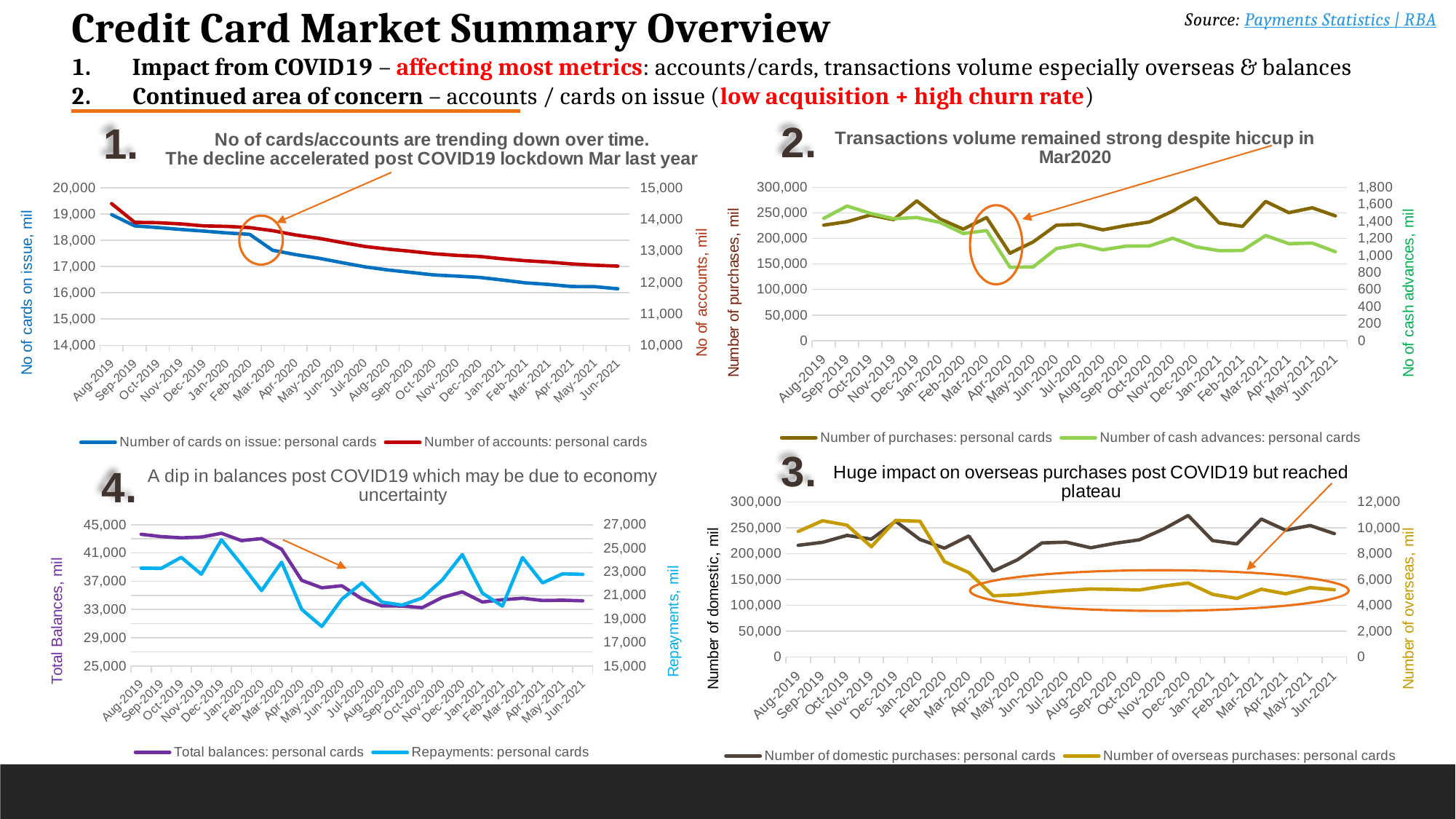

Source: Payments Statistics | RBA
Credit Card Market Summary Overview
Impact from COVID19 – affecting most metrics: accounts/cards, transactions volume especially overseas & balances
Continued area of concern – accounts / cards on issue (low acquisition + high churn rate)
2.
1.

### Chart: No of cards/accounts are trending down over time.
The decline accelerated post COVID19 lockdown Mar last year

| Category | Number of cards on issue: personal cards | Number of accounts: personal cards |
|---|---|---|
| 43708 | 18983.854 | 14501.216 |
| 43738 | 18553.034 | 13906.927 |
| 43769 | 18488.959 | 13895.446 |
| 43799 | 18417.572 | 13857.586 |
| 43830 | 18355.151 | 13794.218 |
| 43861 | 18285.311 | 13778.478 |
| 43890 | 18230.604 | 13740.285 |
| 43921 | 17624.901 | 13641.553 |
| 43951 | 17457.532 | 13504.736 |
| 43982 | 17321.966 | 13401.836 |
| 44012 | 17153.784 | 13268.098 |
| 44043 | 16993.938 | 13142.485 |
| 44074 | 16874.13 | 13057.684 |
| 44104 | 16780.104 | 12987.351 |
| 44135 | 16683.322 | 12909.231 |
| 44165 | 16639.489 | 12857.899 |
| 44196 | 16588.297 | 12822.938 |
| 44227 | 16489.403 | 12747.986 |
| 44255 | 16381.212 | 12687.19 |
| 44286 | 16319.897 | 12644.279 |
| 44316 | 16240.65 | 12585.729 |
| 44347 | 16234.887 | 12545.353 |
| 44377 | 16154.519 | 12516.182 |

### Chart: Transactions volume remained strong despite hiccup in Mar2020

| Category | Number of purchases: personal cards | Number of cash advances: personal cards |
|---|---|---|
| 43708 | 225961.21 | 1435.481 |
| 43738 | 232680.463 | 1580.077 |
| 43769 | 245703.707 | 1494.59 |
| 43799 | 236714.104 | 1431.713 |
| 43830 | 273358.304 | 1445.773 |
| 43861 | 237958.286 | 1387.745 |
| 43890 | 218158.367 | 1257.712 |
| 43921 | 240880.527 | 1292.347 |
| 43951 | 171053.393 | 863.04 |
| 43982 | 193112.827 | 864.813 |
| 44012 | 225915.809 | 1080.727 |
| 44043 | 227525.134 | 1130.011 |
| 44074 | 216828.656 | 1065.841 |
| 44104 | 225381.34 | 1109.998 |
| 44135 | 232110.236 | 1111.45 |
| 44165 | 253383.902 | 1202.532 |
| 44196 | 279655.482 | 1102.124 |
| 44227 | 230285.503 | 1055.757 |
| 44255 | 223555.178 | 1058.507 |
| 44286 | 272369.925 | 1234.275 |
| 44316 | 250347.032 | 1137.741 |
| 44347 | 259972.855 | 1145.716 |
| 44377 | 244053.921 | 1043.348 |

Thank you

3.

### Chart: Huge impact on overseas purchases post COVID19 but reached plateau

| Category | Number of domestic purchases: personal cards | Number of overseas purchases: personal cards |
|---|---|---|
| 43708 | 216239.077 | 9722.133 |
| 43738 | 222128.484 | 10551.979 |
| 43769 | 235494.012 | 10209.695 |
| 43799 | 228173.312 | 8540.792 |
| 43830 | 262776.265 | 10582.039 |
| 43861 | 227448.629 | 10509.657 |
| 43890 | 210768.636 | 7389.731 |
| 43921 | 234339.763 | 6540.764 |
| 43951 | 166310.657 | 4742.736 |
| 43982 | 188288.234 | 4824.593 |
| 44012 | 220905.486 | 5010.323 |
| 44043 | 222369.753 | 5155.381 |
| 44074 | 211554.852 | 5273.804 |
| 44104 | 220144.306 | 5237.034 |
| 44135 | 226917.126 | 5193.11 |
| 44165 | 247880.167 | 5503.735 |
| 44196 | 273918.939 | 5736.543 |
| 44227 | 225429.545 | 4855.958 |
| 44255 | 219018.92 | 4536.258 |
| 44286 | 267118.228 | 5251.697 |
| 44316 | 245453.669 | 4893.363 |
| 44347 | 254596.961 | 5375.894 |
| 44377 | 238843.669 | 5210.252 |

### Chart: A dip in balances post COVID19 which may be due to economy uncertainty

| Category | Total balances: personal cards | Repayments: personal cards |
|---|---|---|
| 43708 | 43645.3195482121 | 23308.42640188 |
| 43738 | 43314.9659835178 | 23286.73913389 |
| 43769 | 43137.7566991766 | 24224.61765838 |
| 43799 | 43251.7745841385 | 22790.91476189 |
| 43830 | 43783.9150038833 | 25715.9501532 |
| 43861 | 42744.3578222014 | 23618.16737693 |
| 43890 | 43028.951675766 | 21403.51161586 |
| 43921 | 41525.9745320783 | 23815.7137719 |
| 43951 | 37120.2185439733 | 19805.05819009 |
| 43982 | 36068.8142329802 | 18350.46450576 |
| 44012 | 36352.2809348702 | 20680.2375237 |
| 44043 | 34492.8362500995 | 22048.19591627 |
| 44074 | 33501.3492731861 | 20424.53577753 |
| 44104 | 33490.4386380343 | 20169.23101549 |
| 44135 | 33248.8197594487 | 20772.60579123 |
| 44165 | 34696.0123211425 | 22297.8316523 |
| 44196 | 35488.9878738626 | 24465.02329443 |
| 44227 | 34053.72197815 | 21192.74975378 |
| 44255 | 34377.96328203 | 20085.14250577 |
| 44286 | 34590.52233444 | 24212.46785504 |
| 44316 | 34268.42448152 | 22058.12646731 |
| 44347 | 34310.88959342 | 22829.08339145 |
| 44377 | 34223.43272838 | 22780.53616304 |
4.